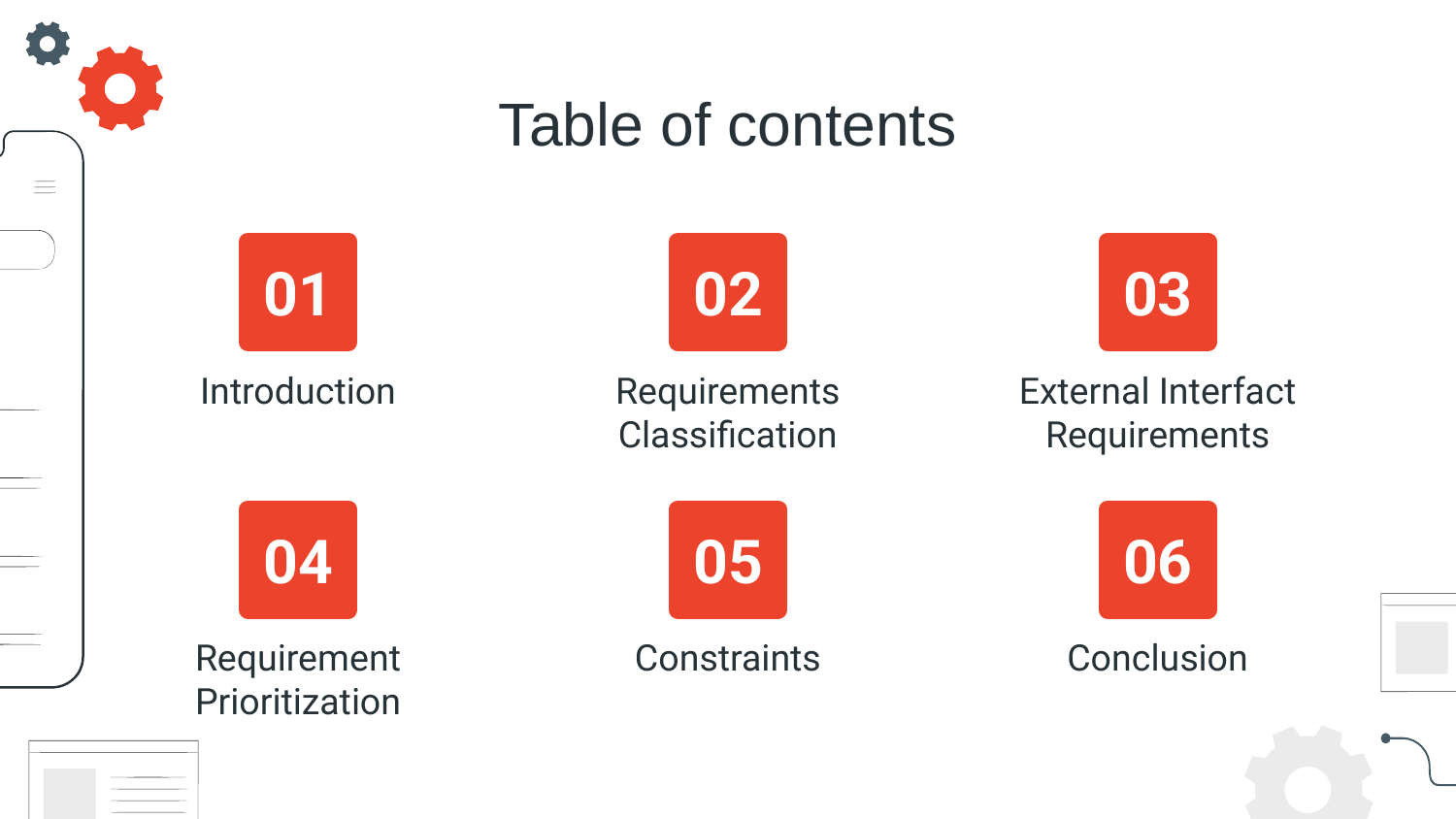

# Table of contents
01
02
03
Introduction
Requirements Classification
External Interfact Requirements
04
05
06
Requirement Prioritization
Constraints
Conclusion